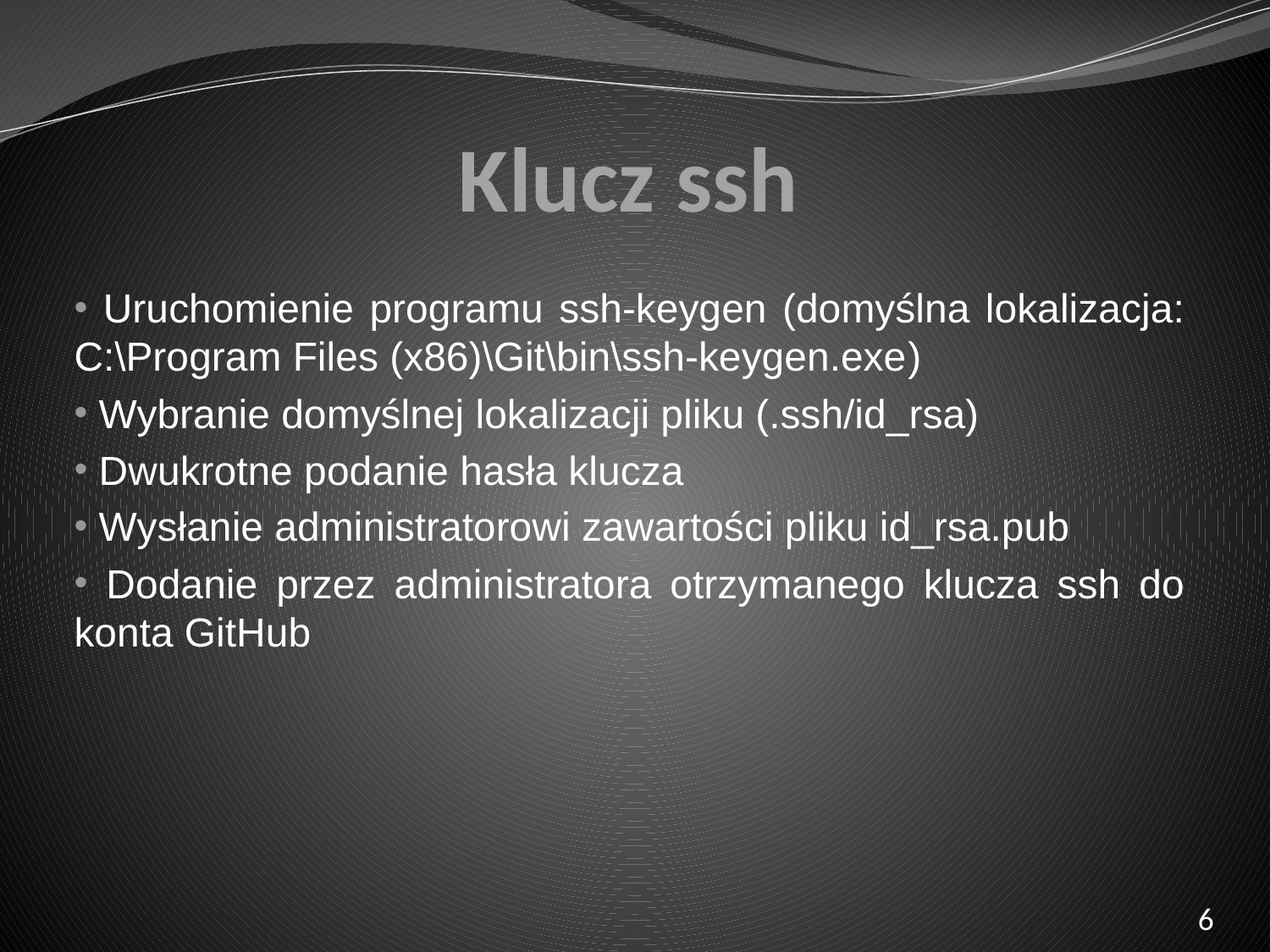

# Klucz ssh
 Uruchomienie programu ssh-keygen (domyślna lokalizacja: C:\Program Files (x86)\Git\bin\ssh-keygen.exe)
 Wybranie domyślnej lokalizacji pliku (.ssh/id_rsa)
 Dwukrotne podanie hasła klucza
 Wysłanie administratorowi zawartości pliku id_rsa.pub
 Dodanie przez administratora otrzymanego klucza ssh do konta GitHub

6